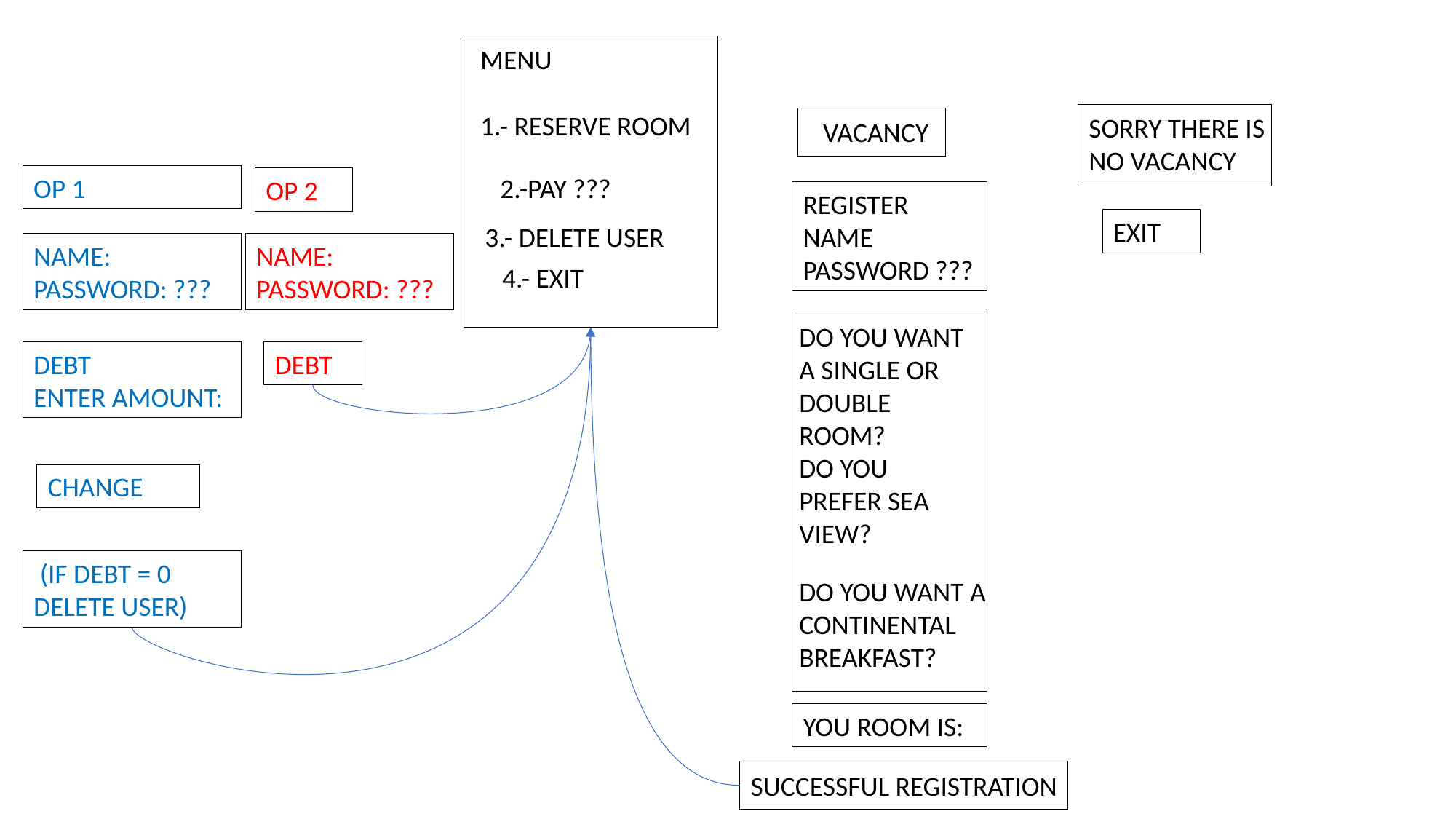

MENU
1.- RESERVE ROOM

SORRY THERE IS NO VACANCY

VACANCY
OP 1
2.-PAY ???
OP 2
REGISTER
NAME
PASSWORD ???
EXIT
3.- DELETE USER
NAME:
PASSWORD: ???
NAME:
PASSWORD: ???
4.- EXIT

DO YOU WANT A SINGLE OR DOUBLE ROOM?
DO YOU PREFER SEA VIEW?

DEBT
ENTER AMOUNT:
DEBT
CHANGE
 (IF DEBT = 0
DELETE USER)
DO YOU WANT A CONTINENTAL BREAKFAST?
YOU ROOM IS:

SUCCESSFUL REGISTRATION